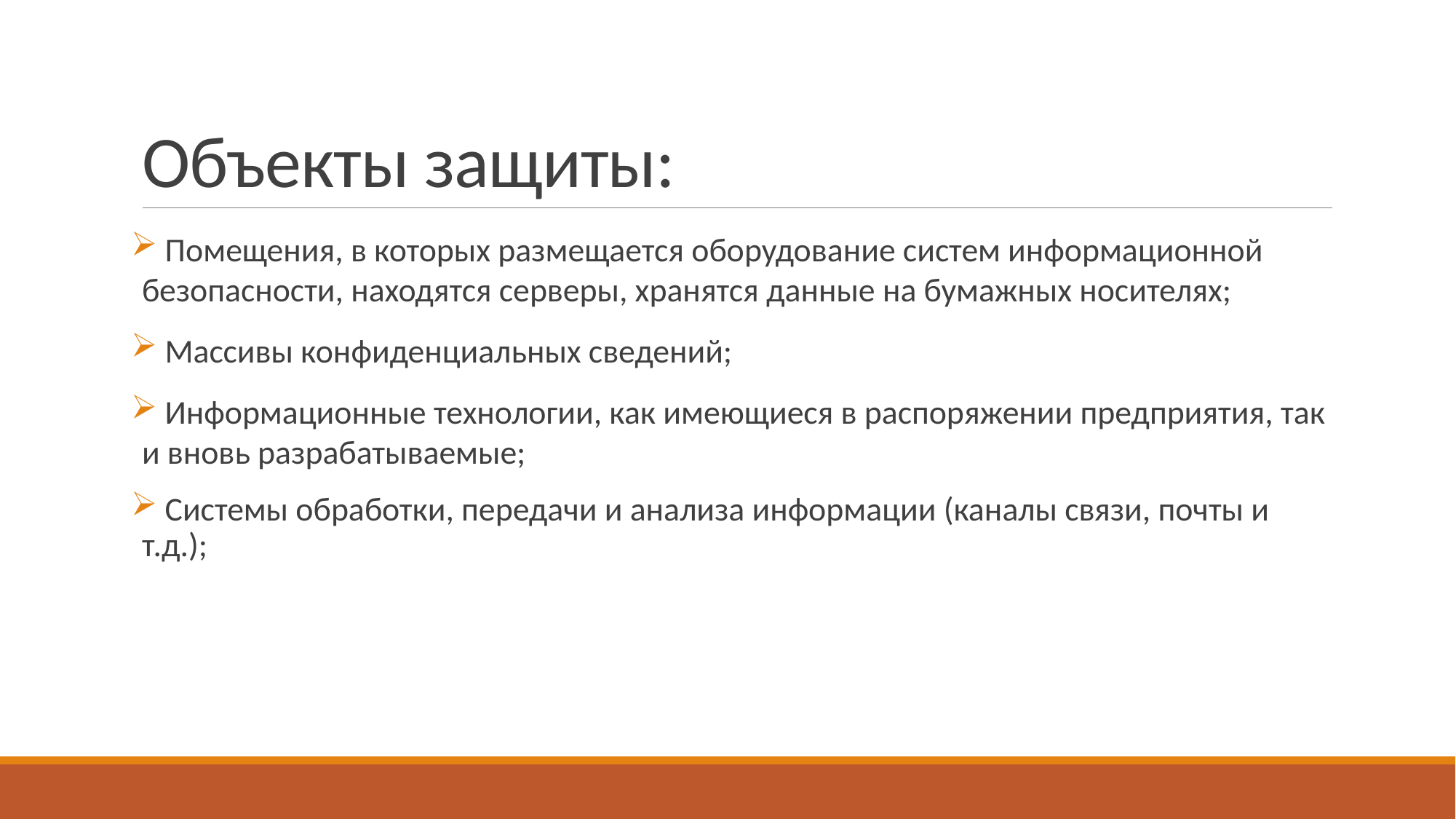

# Объекты защиты:
 Помещения, в которых размещается оборудование систем информационной     безопасности, находятся серверы, хранятся данные на бумажных носителях;
 Массивы конфиденциальных сведений;
 Информационные технологии, как имеющиеся в распоряжении предприятия, так и вновь разрабатываемые;
 Системы обработки, передачи и анализа информации (каналы связи, почты и т.д.);